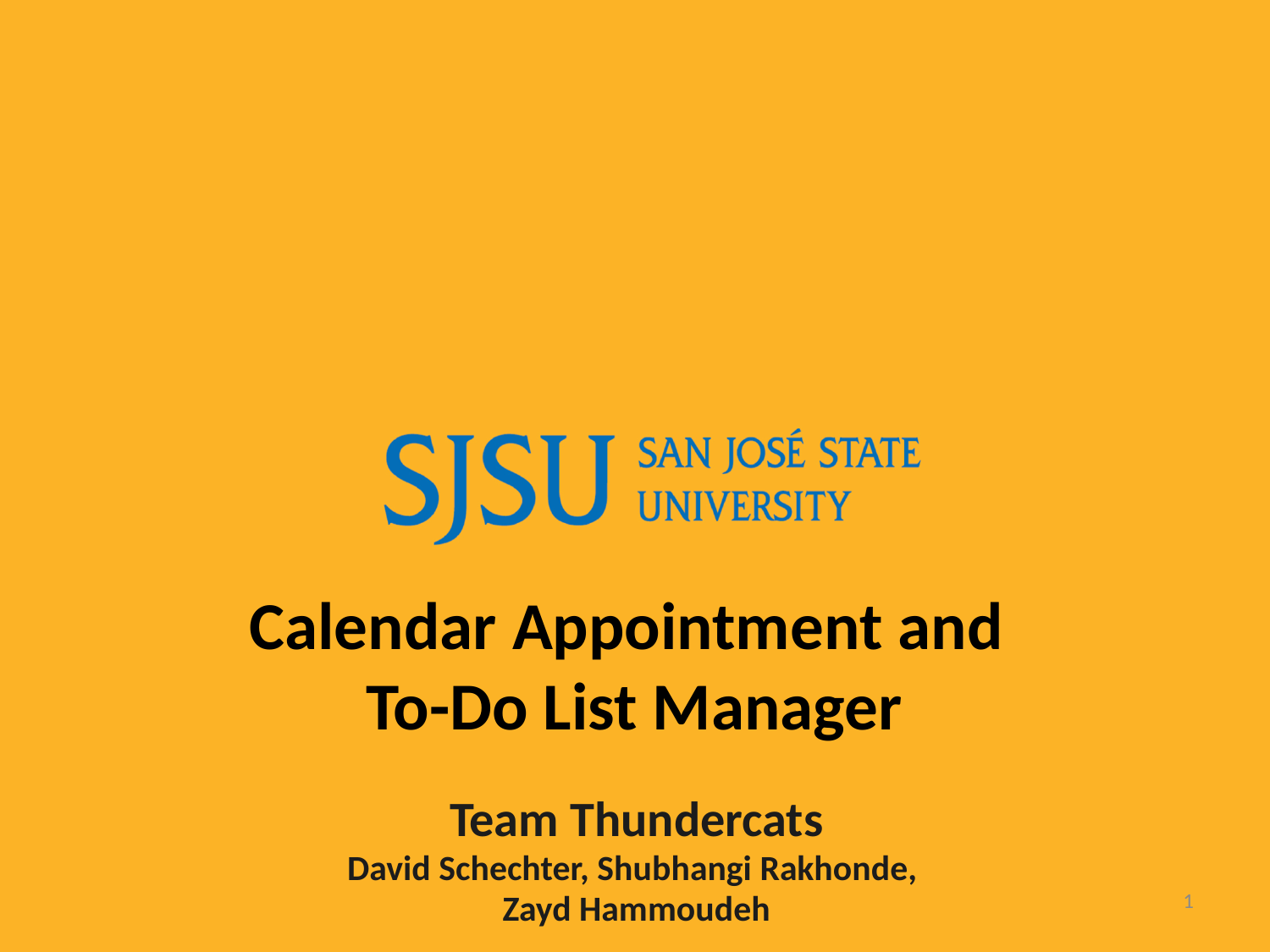

Calendar Appointment and
To-Do List Manager
Team Thundercats
David Schechter, Shubhangi Rakhonde,
Zayd Hammoudeh
1